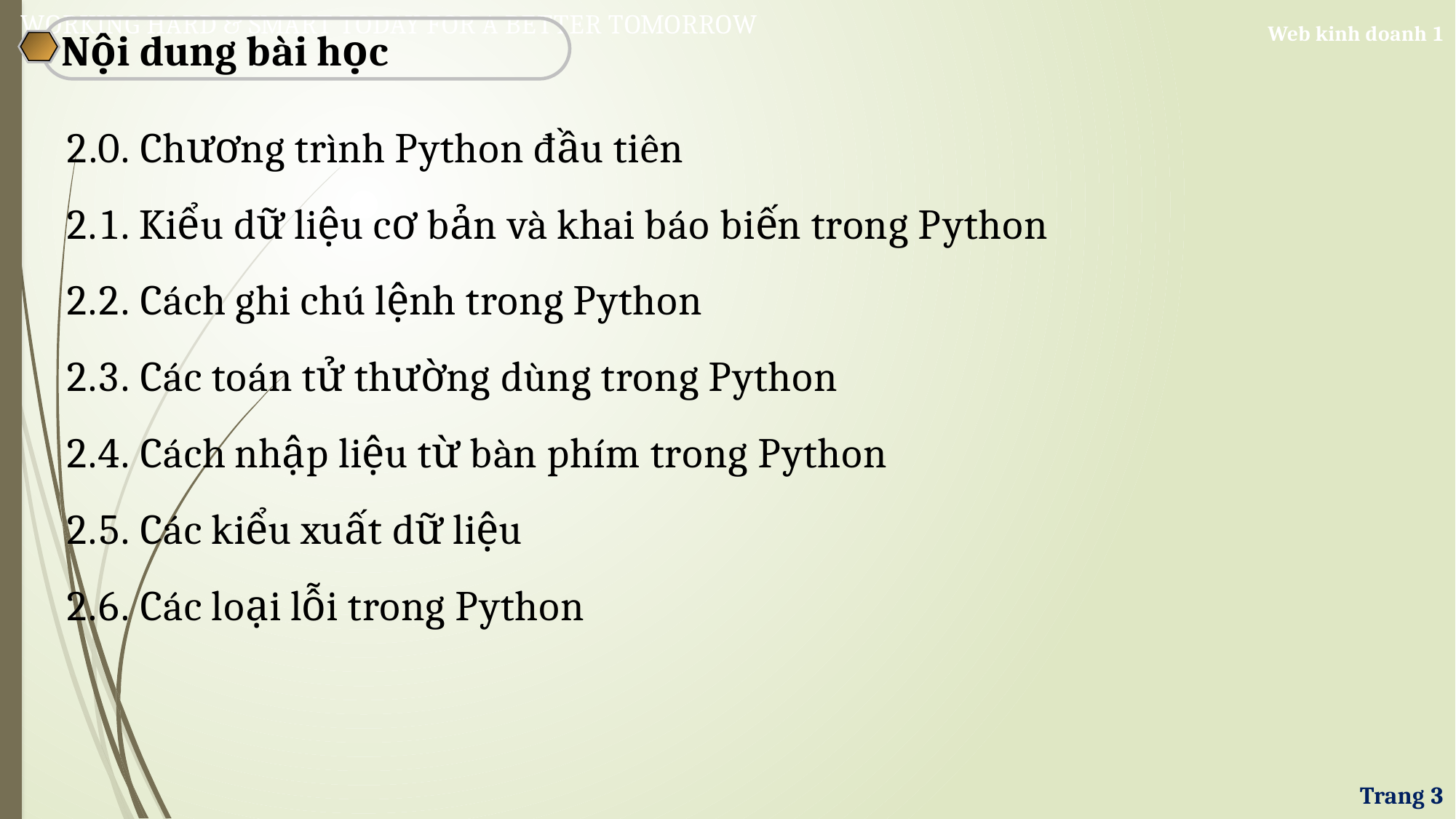

Nội dung bài học

2.0. Chương trình Python đầu tiên
2.1. Kiểu dữ liệu cơ bản và khai báo biến trong Python
2.2. Cách ghi chú lệnh trong Python
2.3. Các toán tử thường dùng trong Python
2.4. Cách nhập liệu từ bàn phím trong Python
2.5. Các kiểu xuất dữ liệu
2.6. Các loại lỗi trong Python
Trang 3